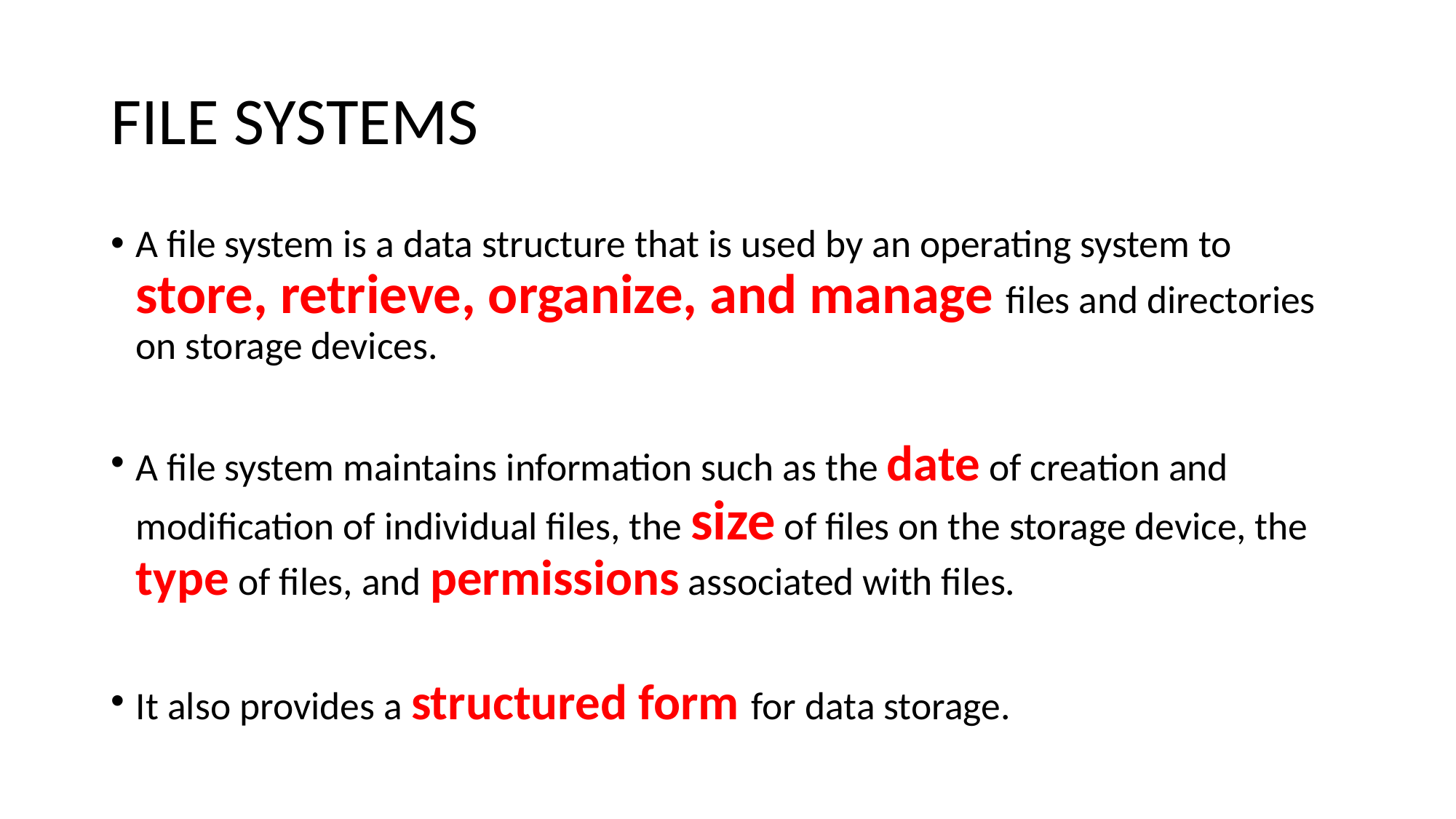

# FILE SYSTEMS
A file system is a data structure that is used by an operating system to store, retrieve, organize, and manage files and directories on storage devices.

A file system maintains information such as the date of creation and modification of individual files, the size of files on the storage device, the type of files, and permissions associated with files.

It also provides a structured form for data storage.